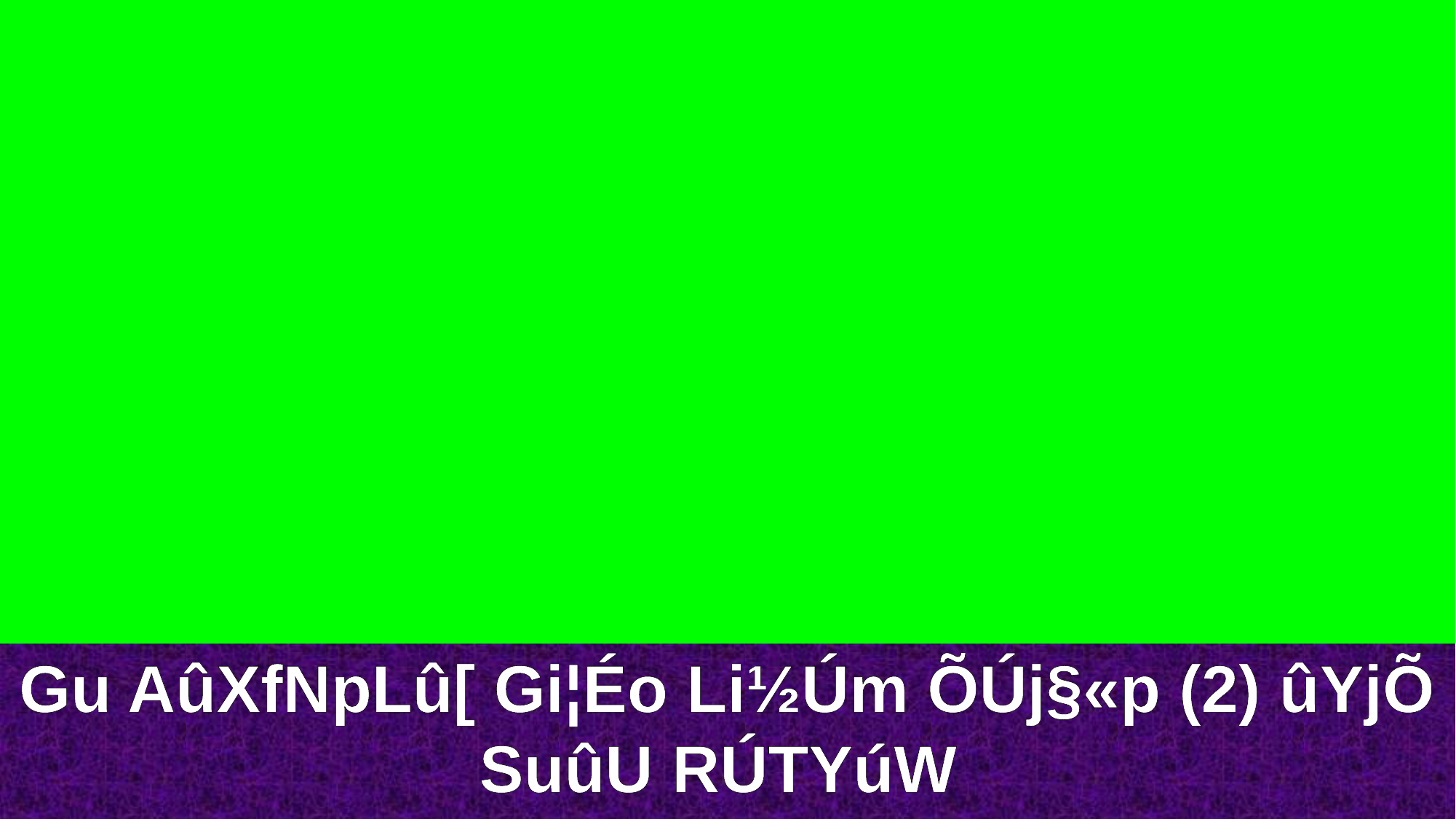

Gu AûXfNpLû[ Gi¦Éo Li½Úm ÕÚj§«p (2) ûYjÕ SuûU RÚTYúW